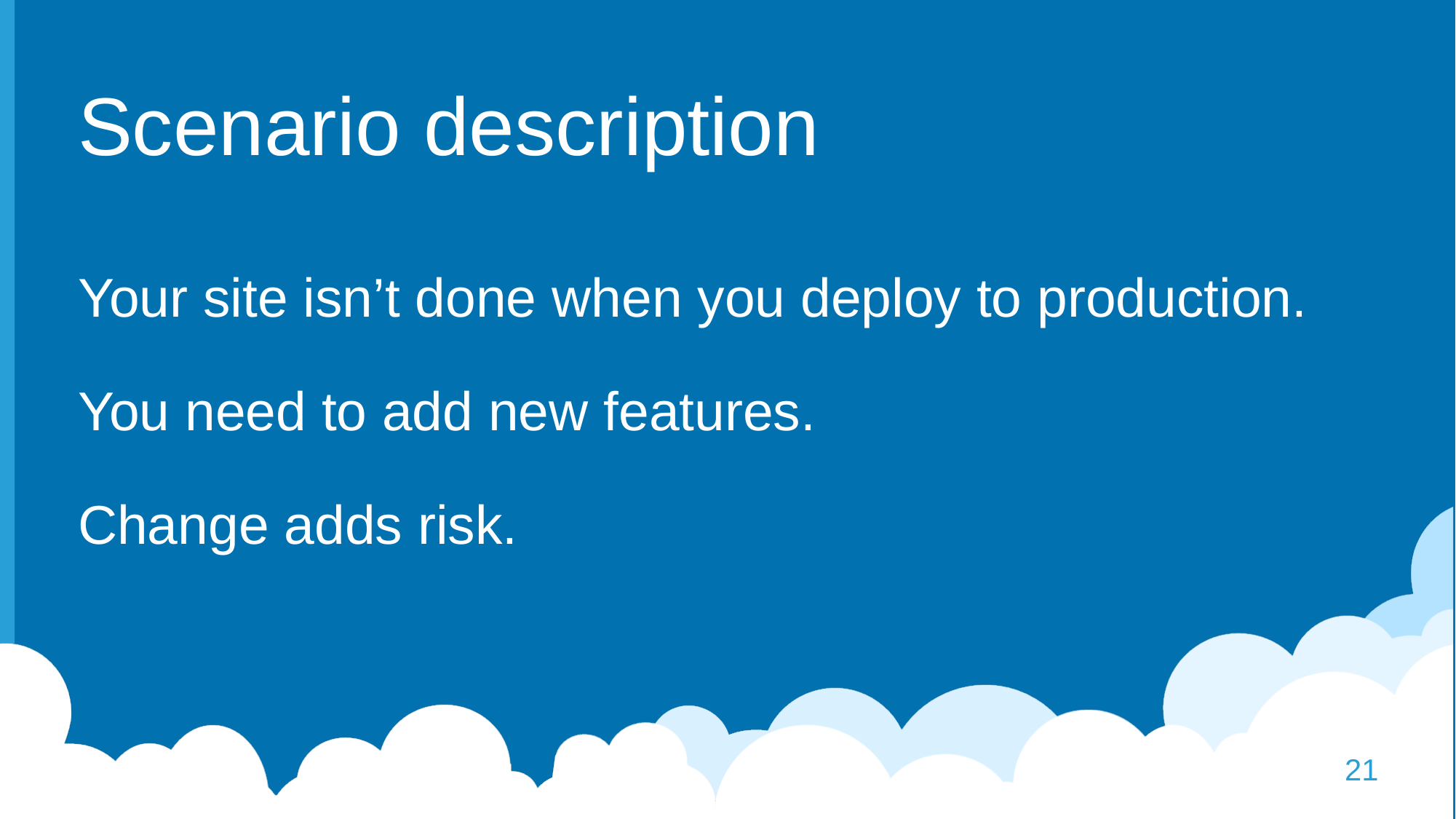

# Scenario description
Your site isn’t done when you deploy to production.
You need to add new features.
Change adds risk.
21